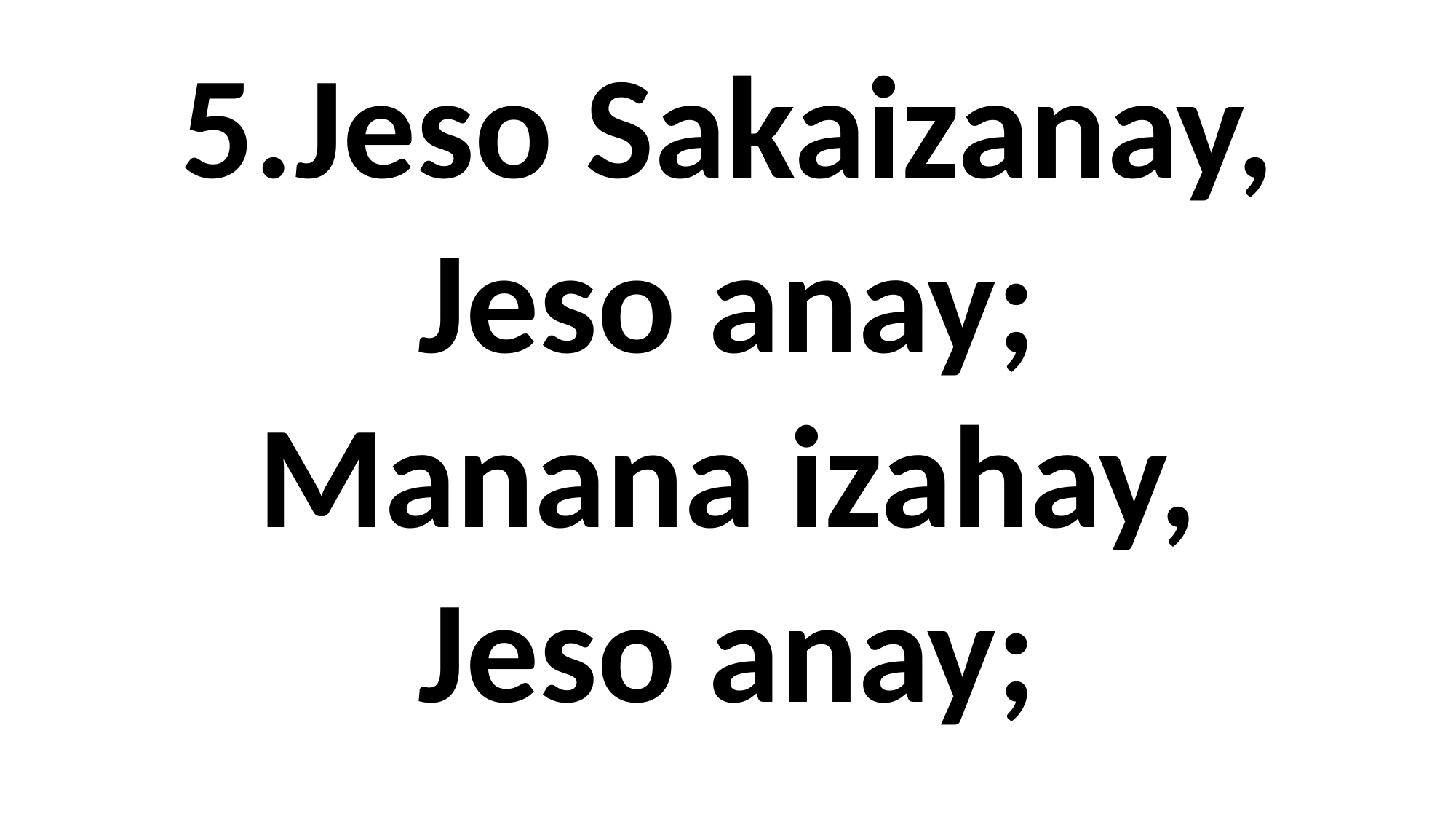

5.Jeso Sakaizanay,
Jeso anay;
Manana izahay,
Jeso anay;